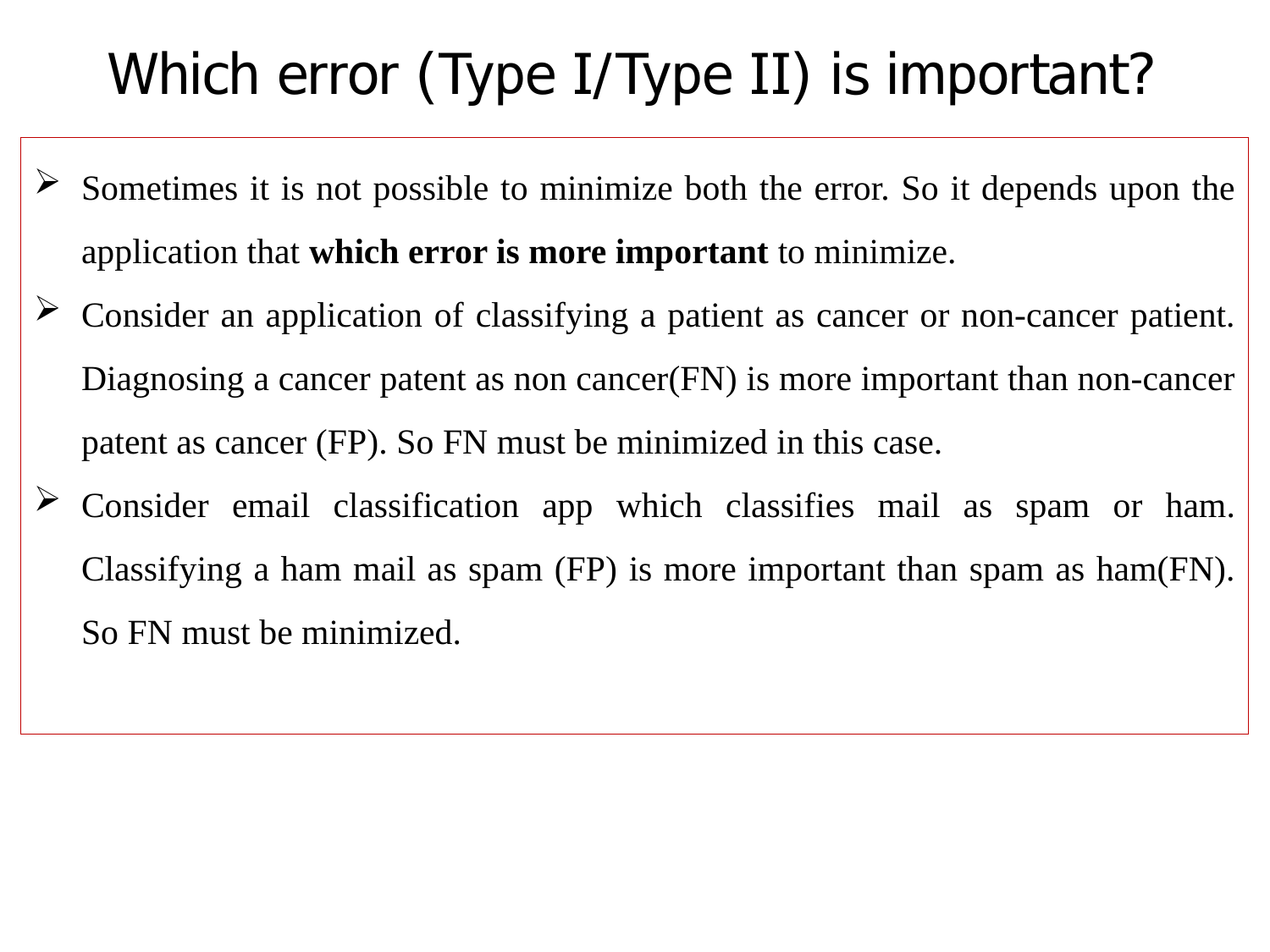

Which error (Type I/Type II) is important?
Sometimes it is not possible to minimize both the error. So it depends upon the application that which error is more important to minimize.
Consider an application of classifying a patient as cancer or non-cancer patient. Diagnosing a cancer patent as non cancer(FN) is more important than non-cancer patent as cancer (FP). So FN must be minimized in this case.
Consider email classification app which classifies mail as spam or ham. Classifying a ham mail as spam (FP) is more important than spam as ham(FN). So FN must be minimized.